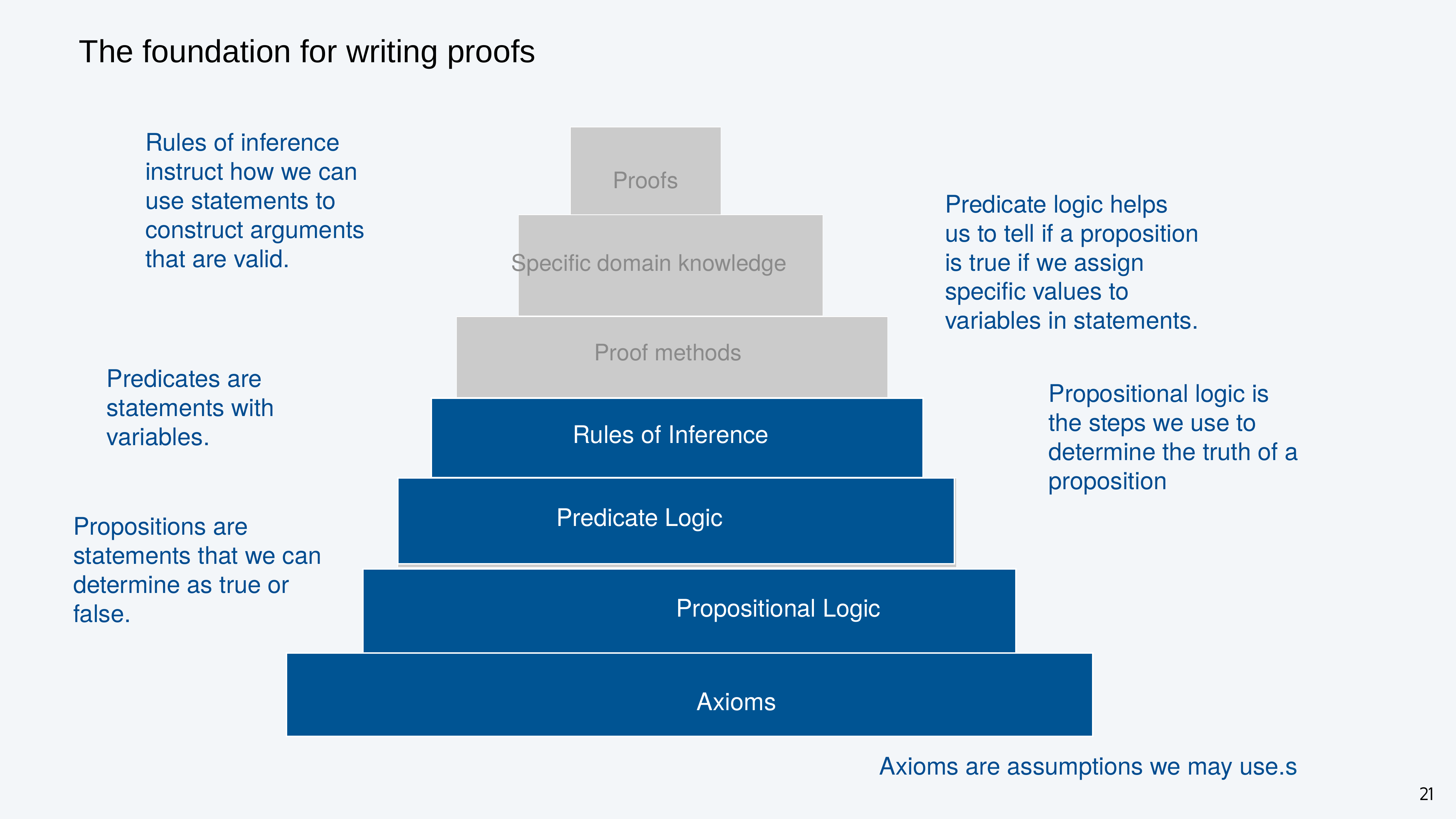

# The foundation for writing proofs
Rules of inference instruct how we can use statements to construct arguments that are valid.

Proofs
Predicate logic helps us to tell if a proposition is true if we assign specific values to variables in statements.

Specific domain knowledge

Proof methods
Predicates are statements with variables.
Propositional logic is the steps we use to determine the truth of a proposition

Rules of Inference

Rules of Inference

Predicate Logic
Predicate Logic
Propositions are statements that we can determine as true or false.

Propositional Logic

Axioms
Axioms are assumptions we may use.s
21